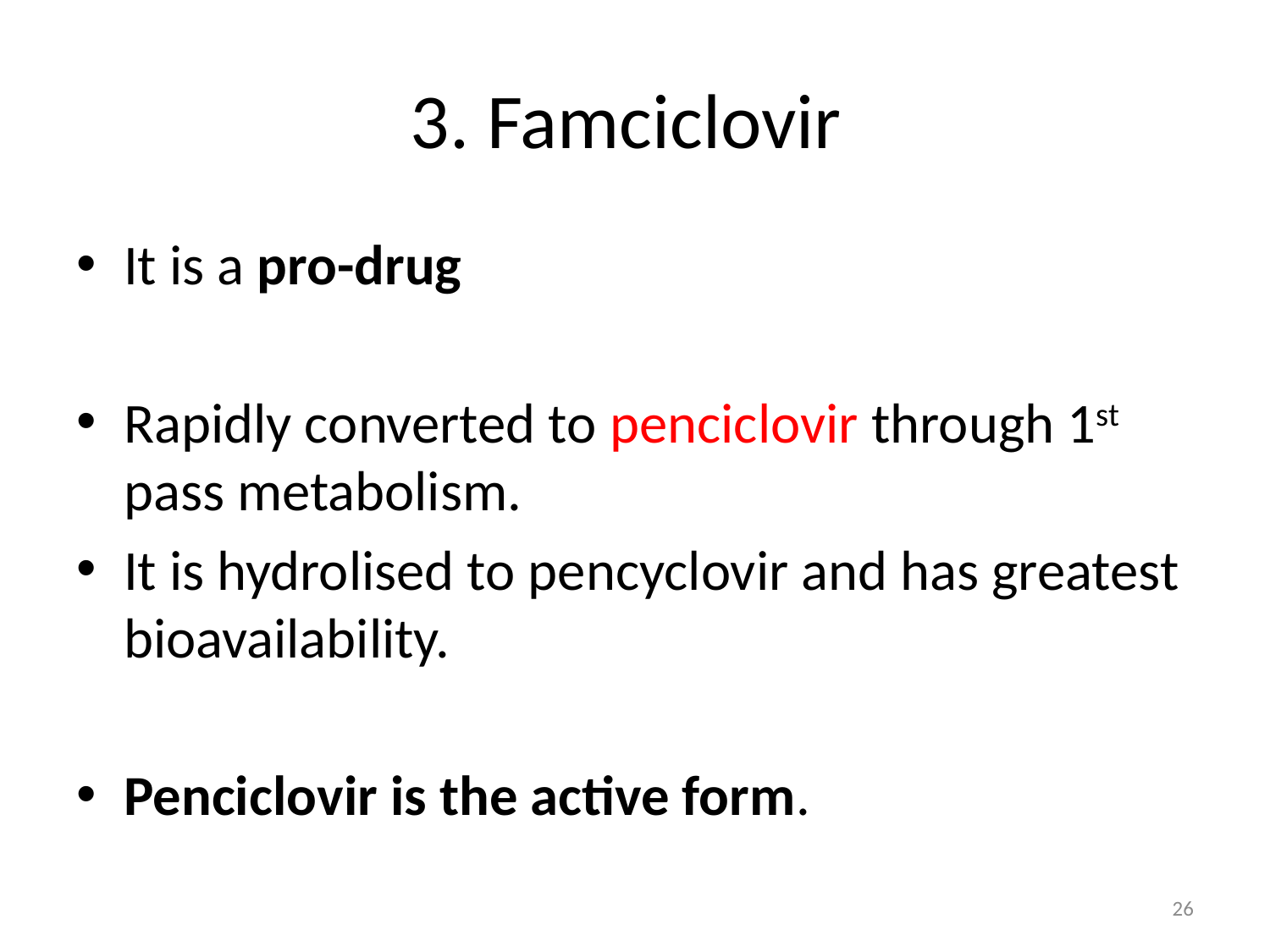

# 3. Famciclovir
It is a pro-drug

Rapidly converted to penciclovir through 1st pass metabolism.
It is hydrolised to pencyclovir and has greatest bioavailability.

Penciclovir is the active form.
26